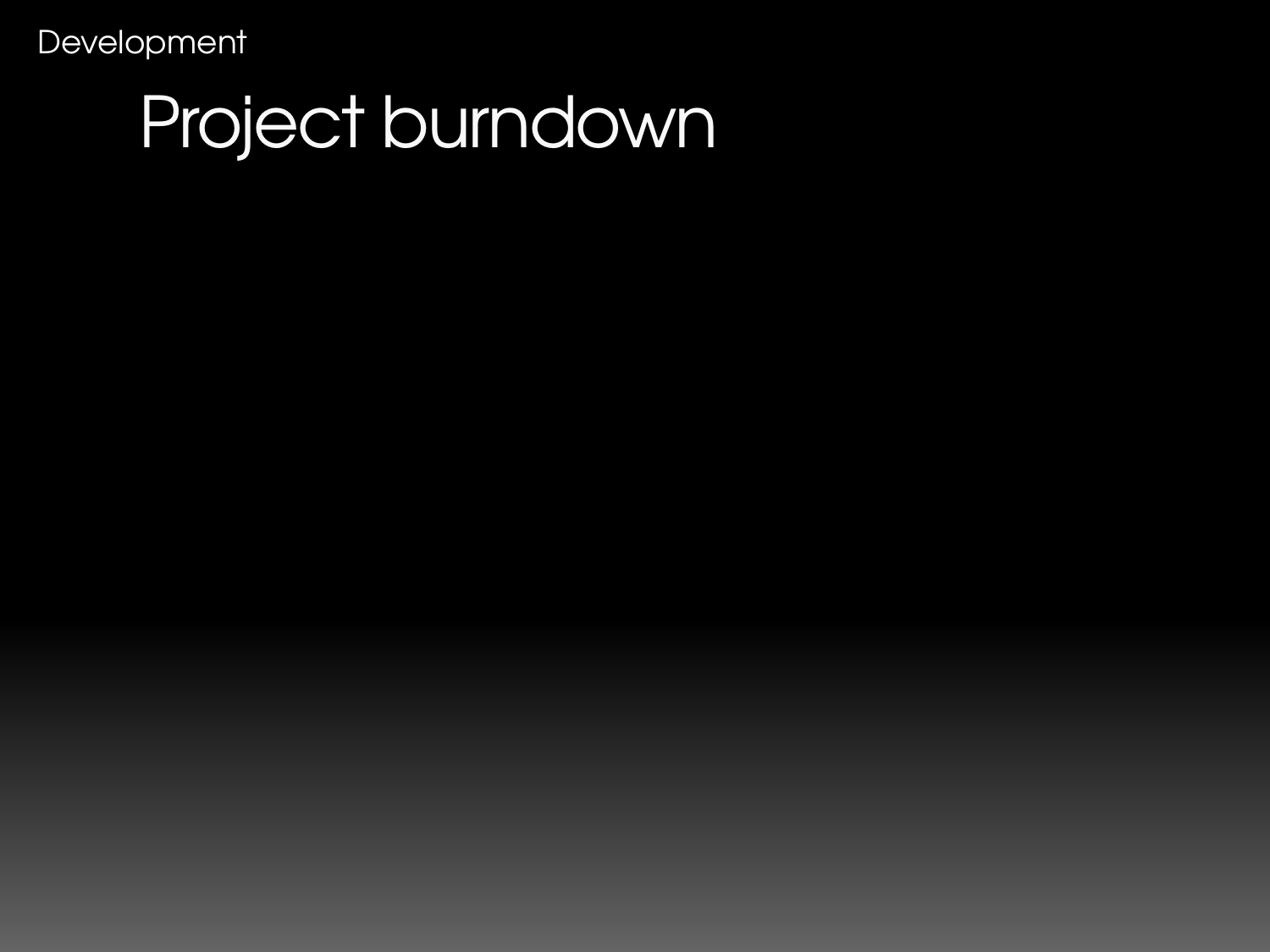

Development
# Project burndown

Fredrik Einarsson, Anders Nordin, Rene Niendorf, Sofie Peters, Niklas Johansson
7